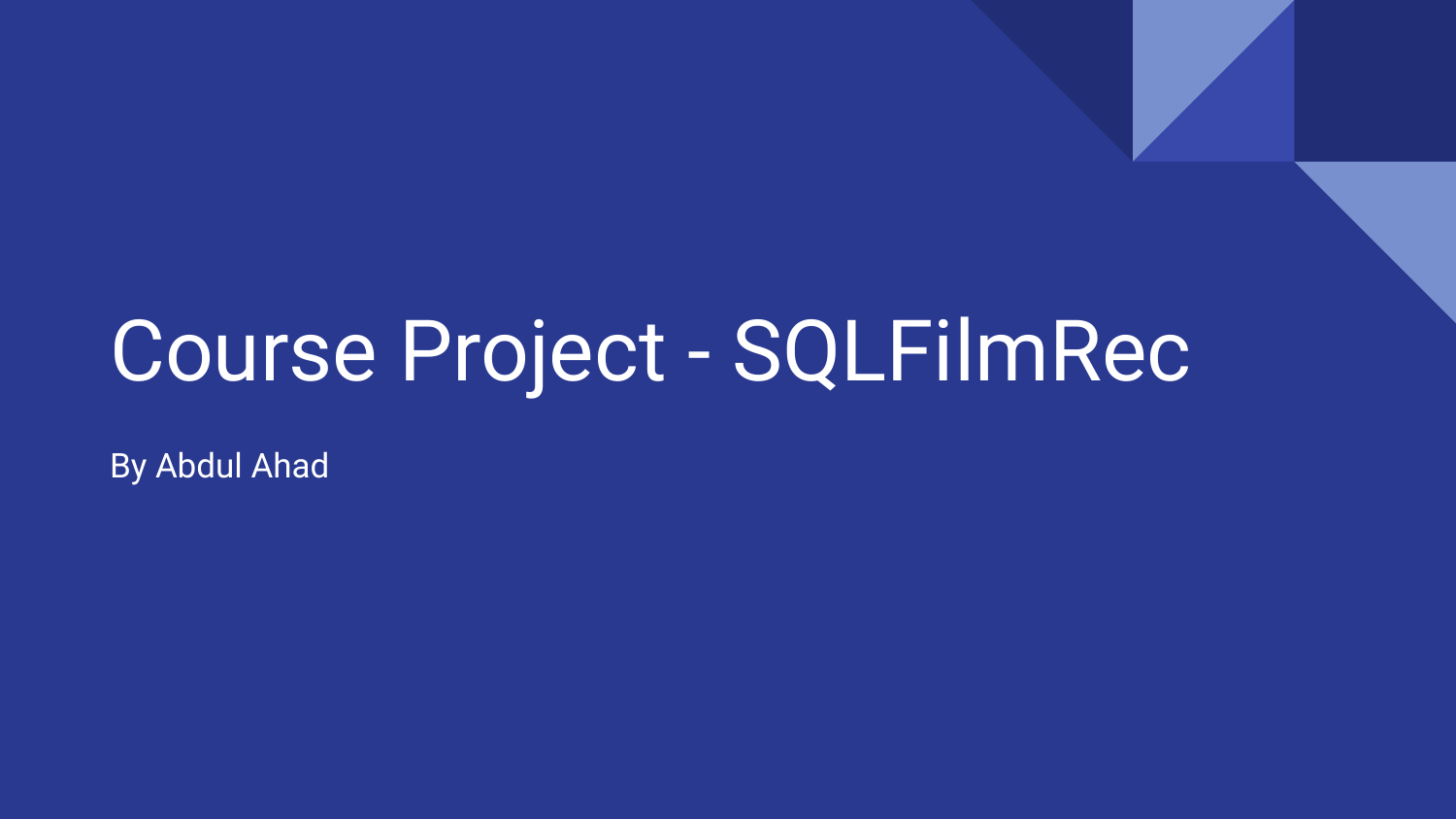

# Course Project - SQLFilmRec
By Abdul Ahad